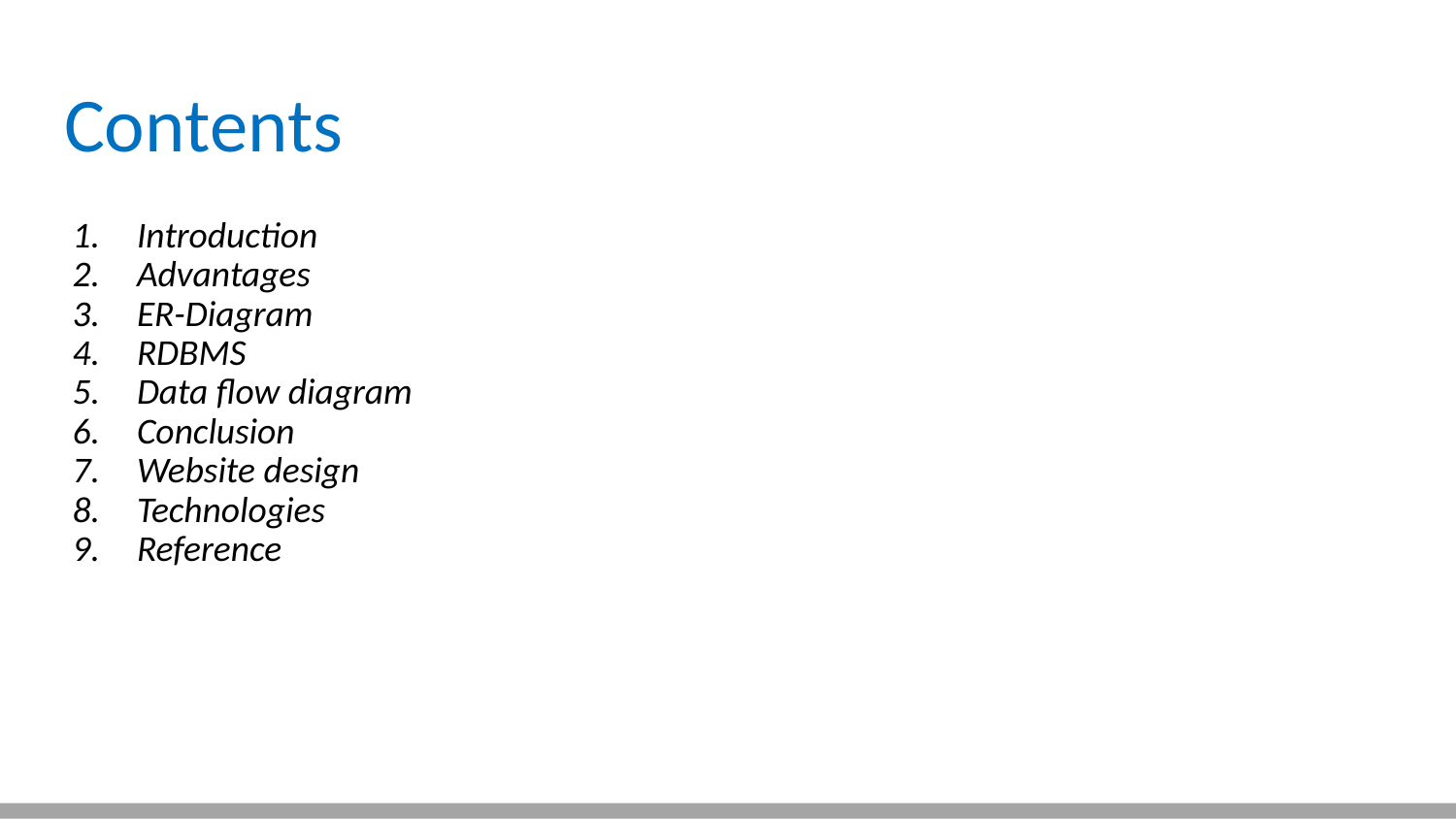

# Contents
Introduction
Advantages
ER-Diagram
RDBMS
Data flow diagram
Conclusion
Website design
Technologies
Reference